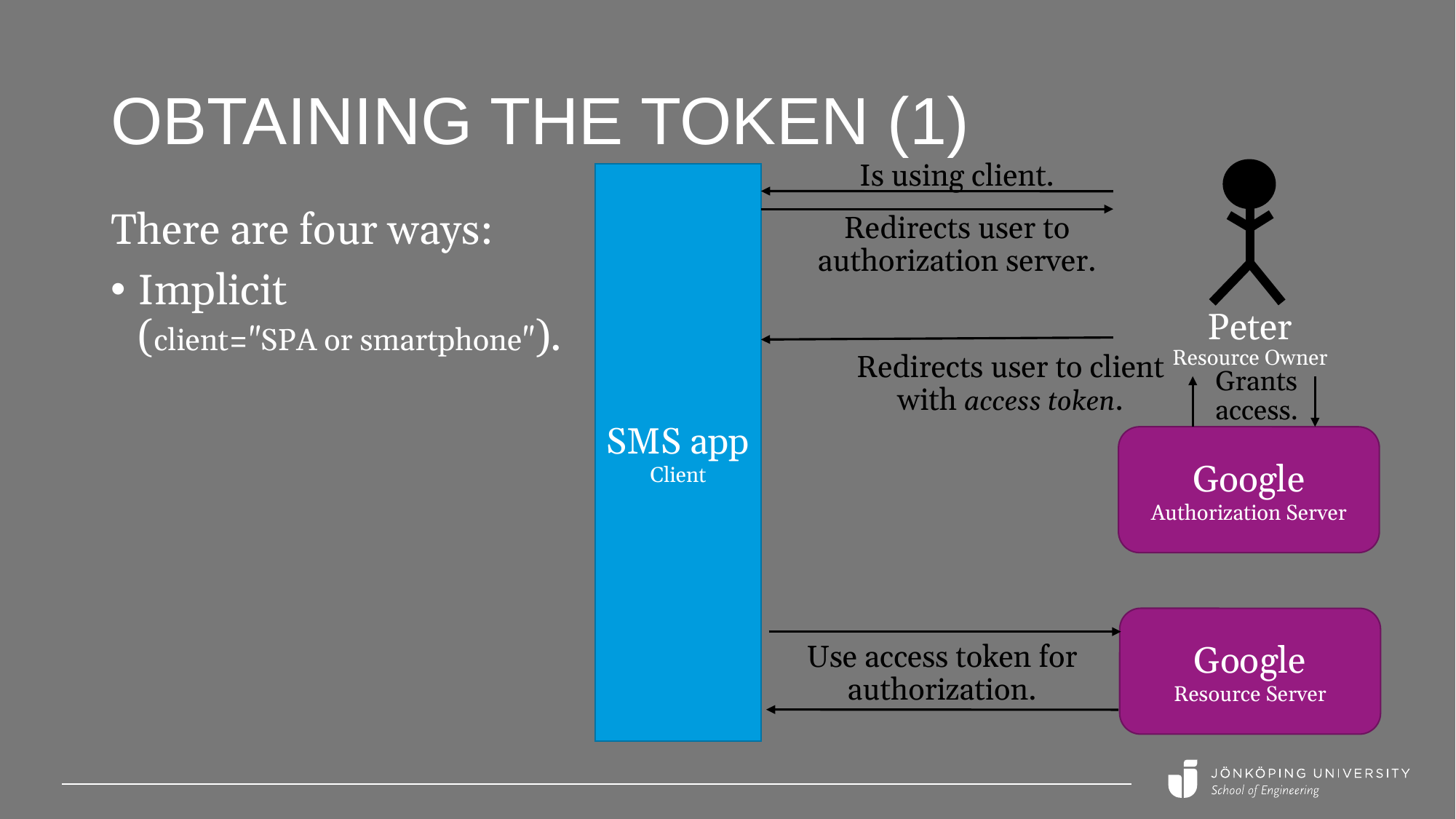

# Obtaining the Token (1)
Is using client.
SMS app
Client

There are four ways:
Implicit
(client="SPA or smartphone").
Redirects user to authorization server.
Peter
Resource Owner
Redirects user to client with access token.
Grants access.
Google
Authorization Server
Google
Resource Server
Use access token for authorization.